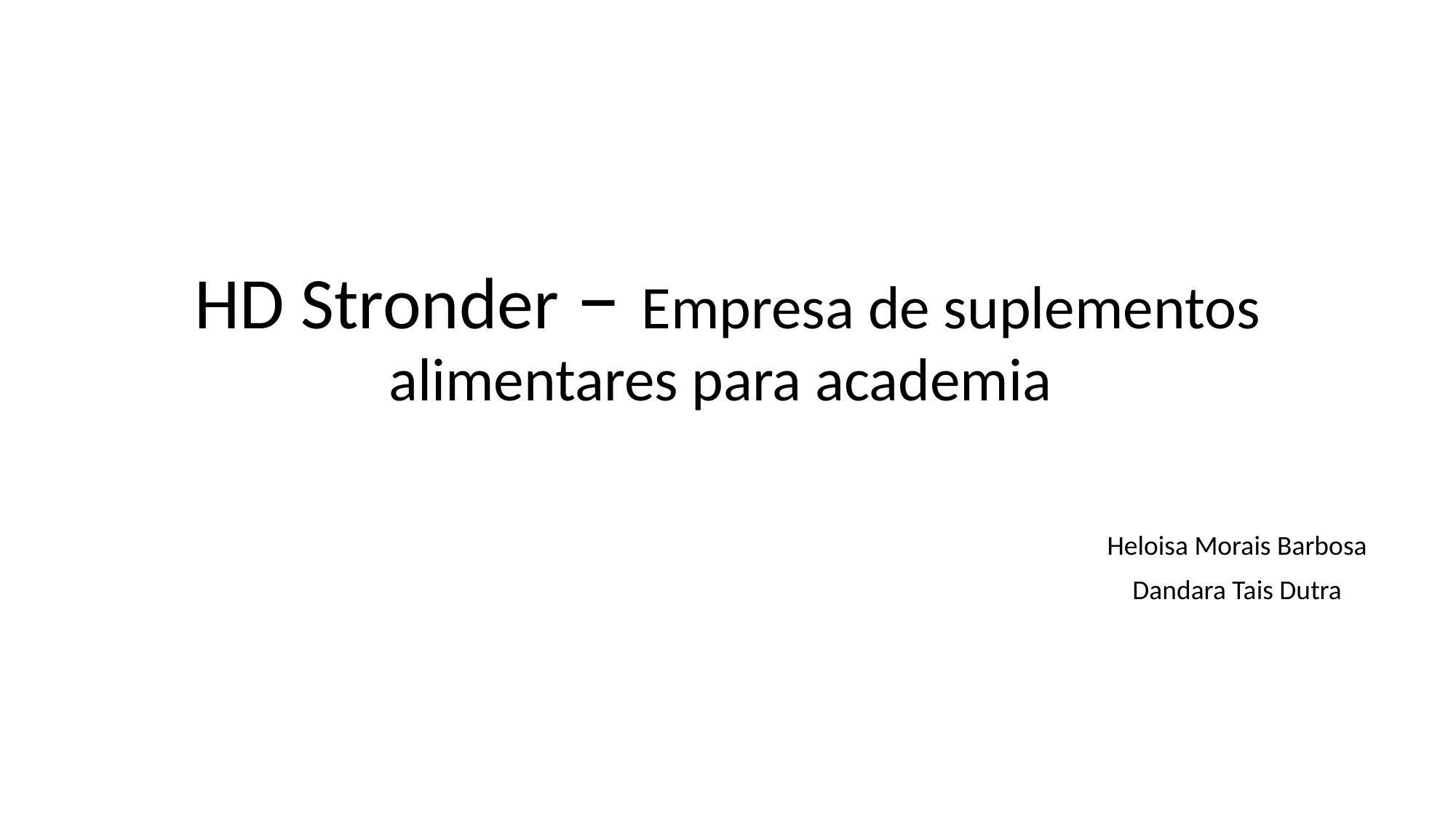

# HD Stronder – Empresa de suplementos alimentares para academia
Heloisa Morais Barbosa
Dandara Tais Dutra